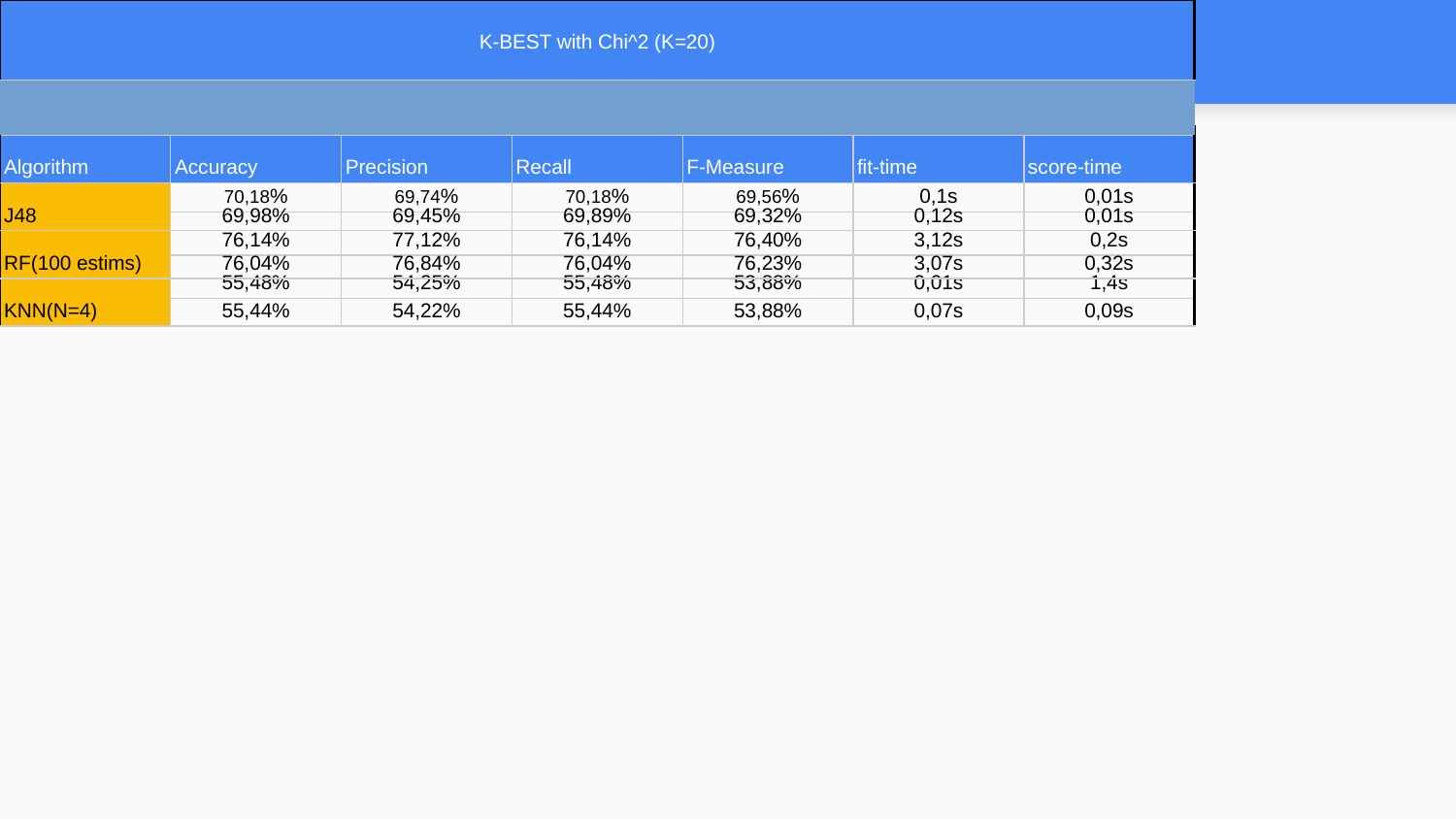

# LEVELED ANALYSIS (1/3)
| NO ATTRIBUTE SELECTION |  |  |  |  |  |  |
| --- | --- | --- | --- | --- | --- | --- |
|  |  |  |  |  |  |  |
| Algorithm | Accuracy | Precision | Recall | F-Measure | fit-time | score-time |
| J48 | 70,18% | 69,74% | 70,18% | 69,56% | 0,1s | 0,01s |
| RF(100 estims) | 76,14% | 77,12% | 76,14% | 76,40% | 3,12s | 0,2s |
| KNN(N=4) | 55,48% | 54,25% | 55,48% | 53,88% | 0,01s | 1,4s |
| NB | 50,23% | 51,40% | 50,23% | 50,09% | 0,05s | 0,06s |
| K-BEST with Chi^2 (K=20) |  |  |  |  |  |  |
| --- | --- | --- | --- | --- | --- | --- |
|  |  |  |  |  |  |  |
| Algorithm | Accuracy | Precision | Recall | F-Measure | fit-time | score-time |
| J48 | 69,98% | 69,45% | 69,89% | 69,32% | 0,12s | 0,01s |
| RF(100 estims) | 76,04% | 76,84% | 76,04% | 76,23% | 3,07s | 0,32s |
| KNN(N=4) | 55,44% | 54,22% | 55,44% | 53,88% | 0,07s | 0,09s |
| NB | 51,07% | 51,09% | 51,07% | 49,86% | 0,17s | 0,07s |